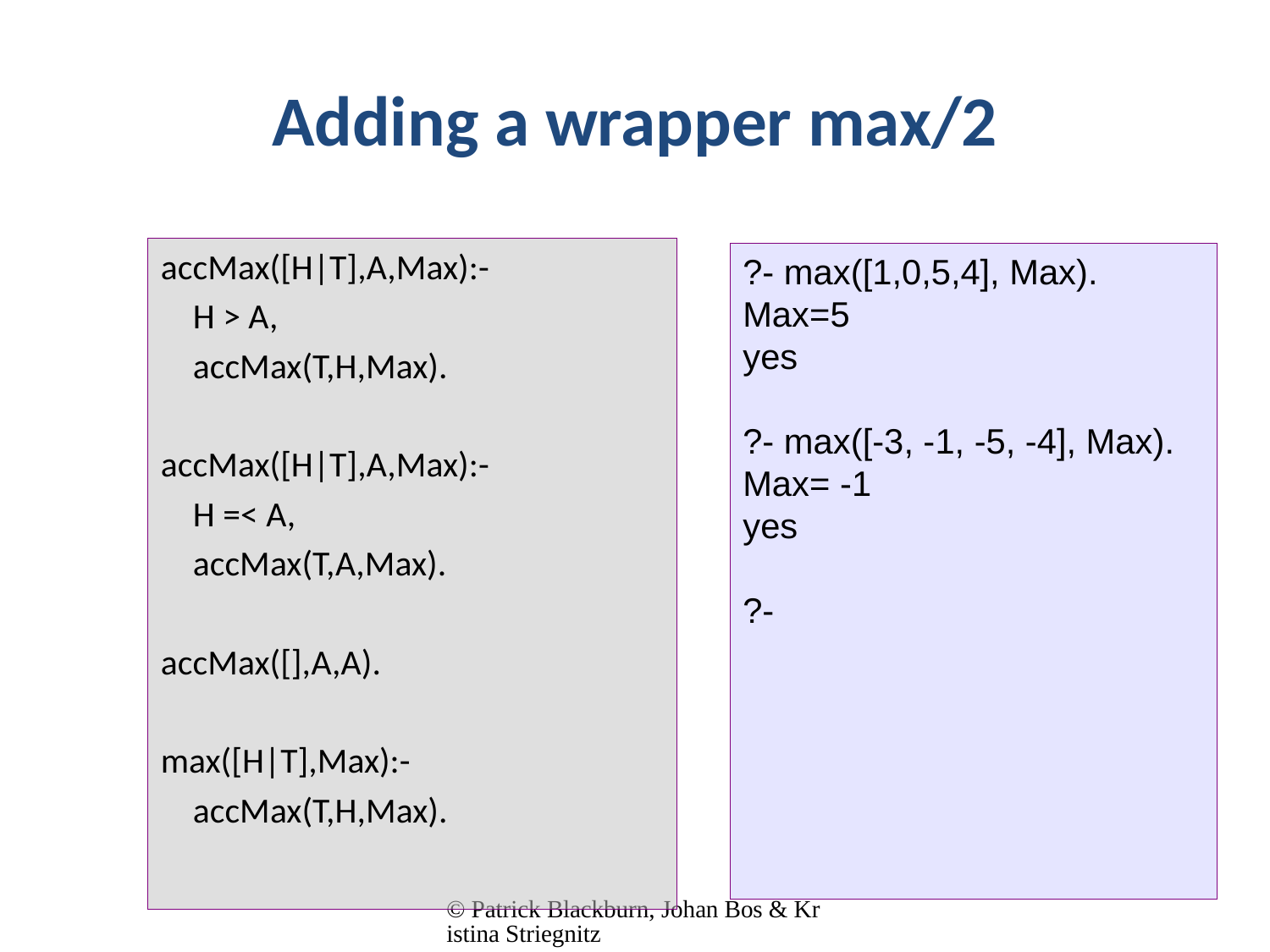

# Adding a wrapper max/2
accMax([H|T],A,Max):-
    H > A,
    accMax(T,H,Max).

accMax([H|T],A,Max):-
    H =< A,
    accMax(T,A,Max).

accMax([],A,A).

max([H|T],Max):-
    accMax(T,H,Max).
?- max([1,0,5,4], Max).
Max=5
yes

?- max([-3, -1, -5, -4], Max).
Max= -1
yes

?-

© Patrick Blackburn, Johan Bos & Kristina Striegnitz